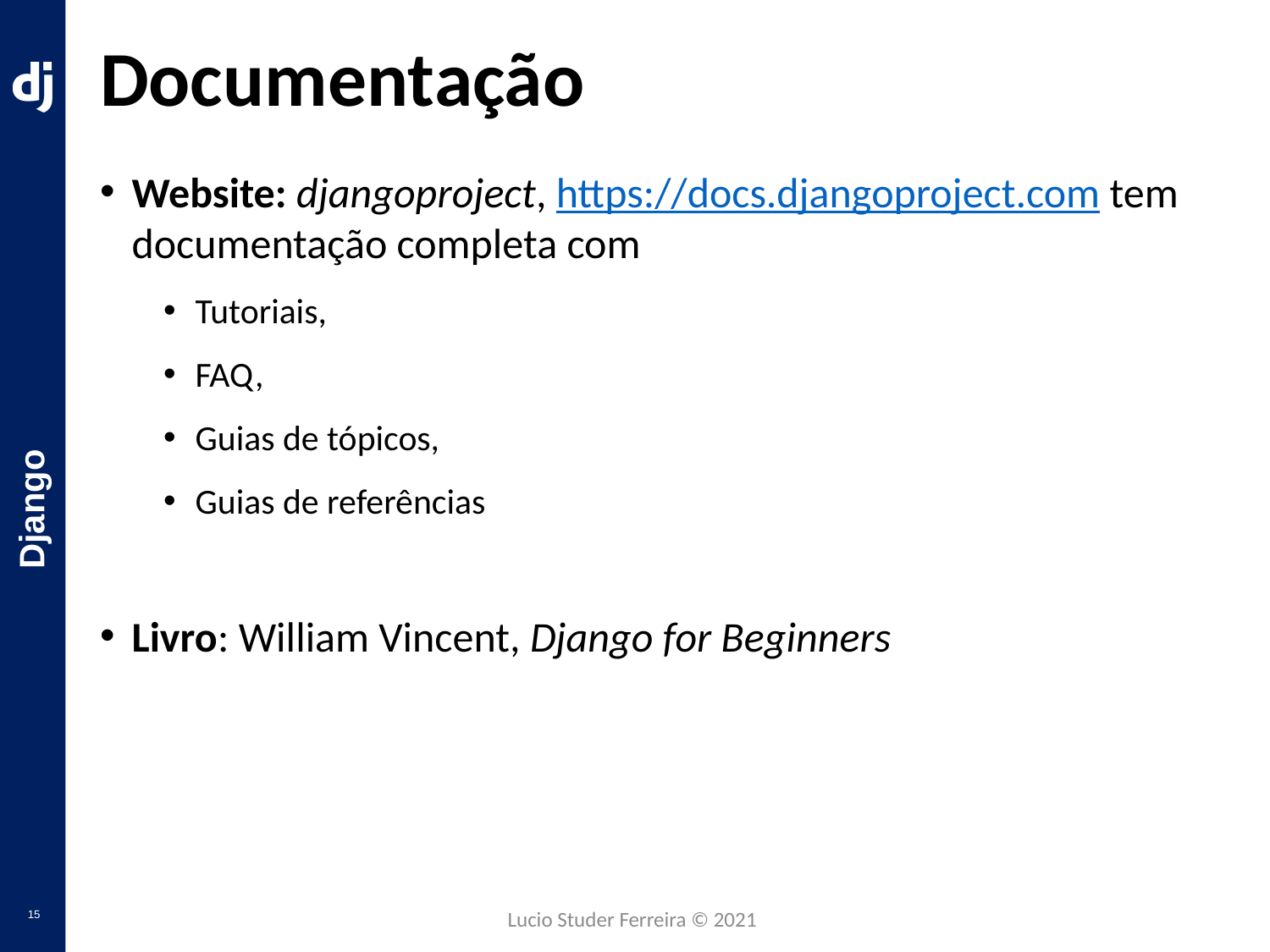

# Documentação
Website: djangoproject, https://docs.djangoproject.com tem documentação completa com
Tutoriais,
FAQ,
Guias de tópicos,
Guias de referências

Livro: William Vincent, Django for Beginners